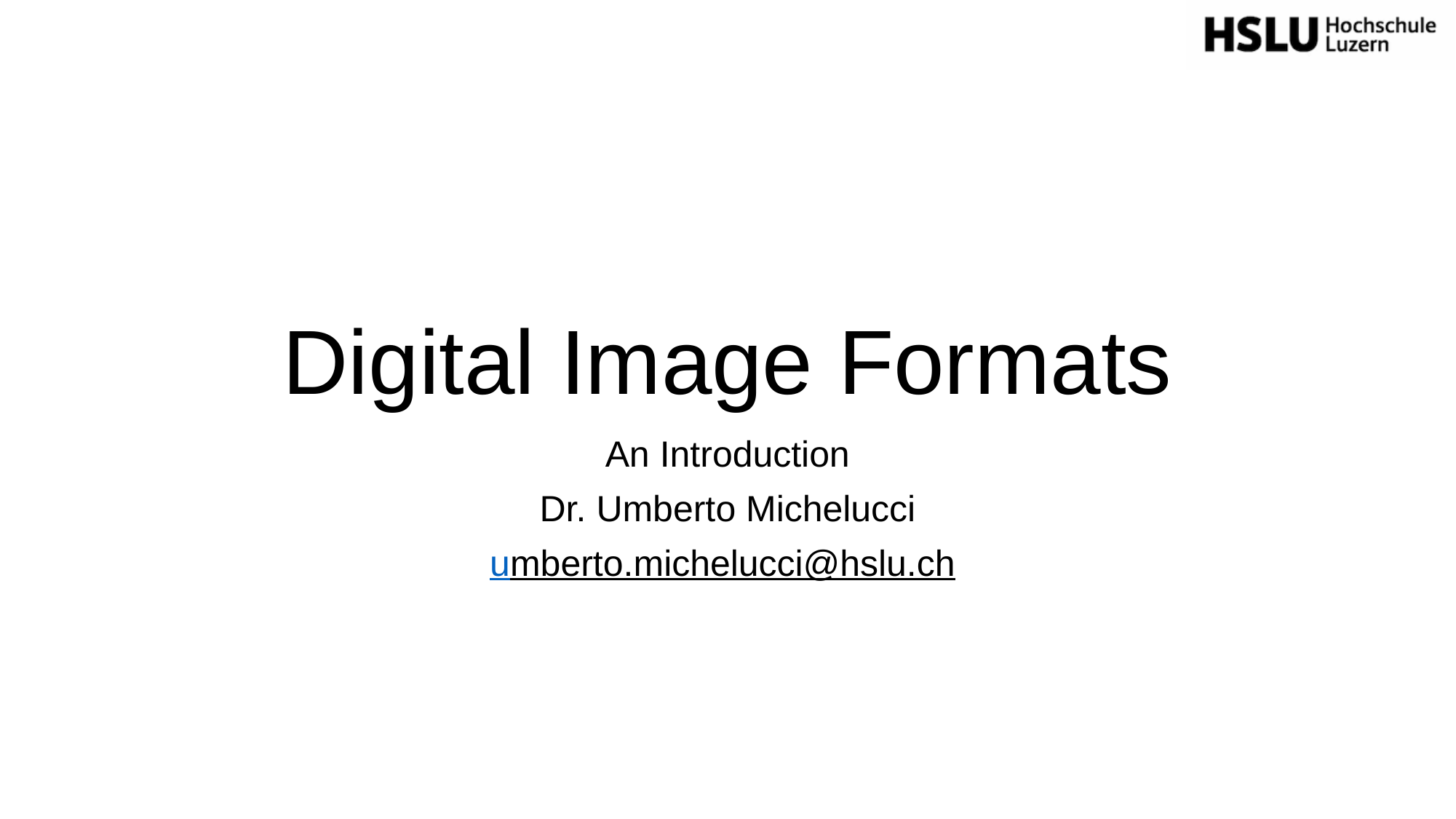

# Digital Image Formats
An Introduction
Dr. Umberto Michelucci
umberto.michelucci@hslu.ch